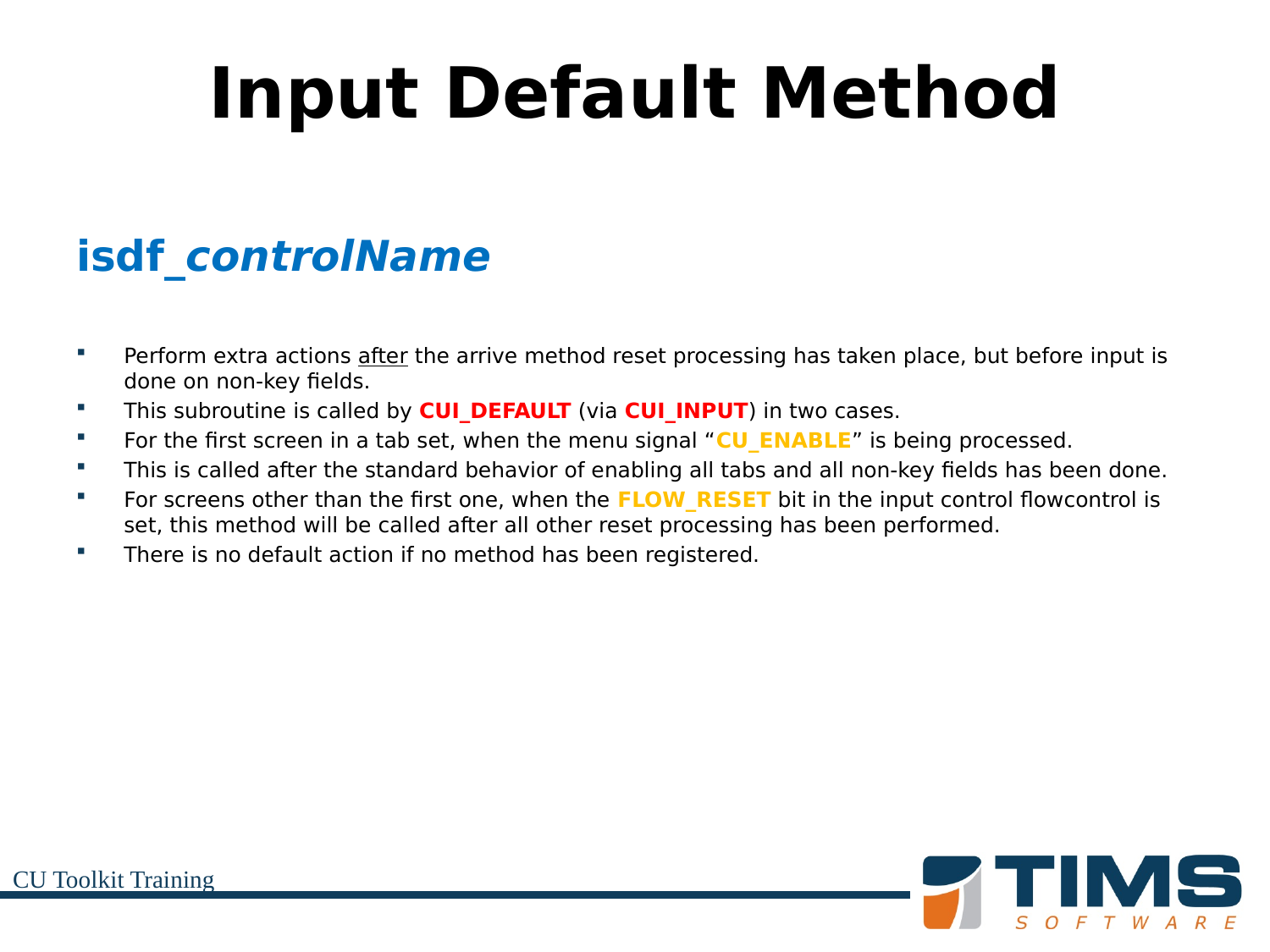

# Input Default Method
isdf_controlName

Perform extra actions after the arrive method reset processing has taken place, but before input is done on non-key fields.
This subroutine is called by CUI_DEFAULT (via CUI_INPUT) in two cases.
For the first screen in a tab set, when the menu signal “CU_ENABLE” is being processed.
This is called after the standard behavior of enabling all tabs and all non-key fields has been done.
For screens other than the first one, when the FLOW_RESET bit in the input control flowcontrol is set, this method will be called after all other reset processing has been performed.
There is no default action if no method has been registered.

CU Toolkit Training